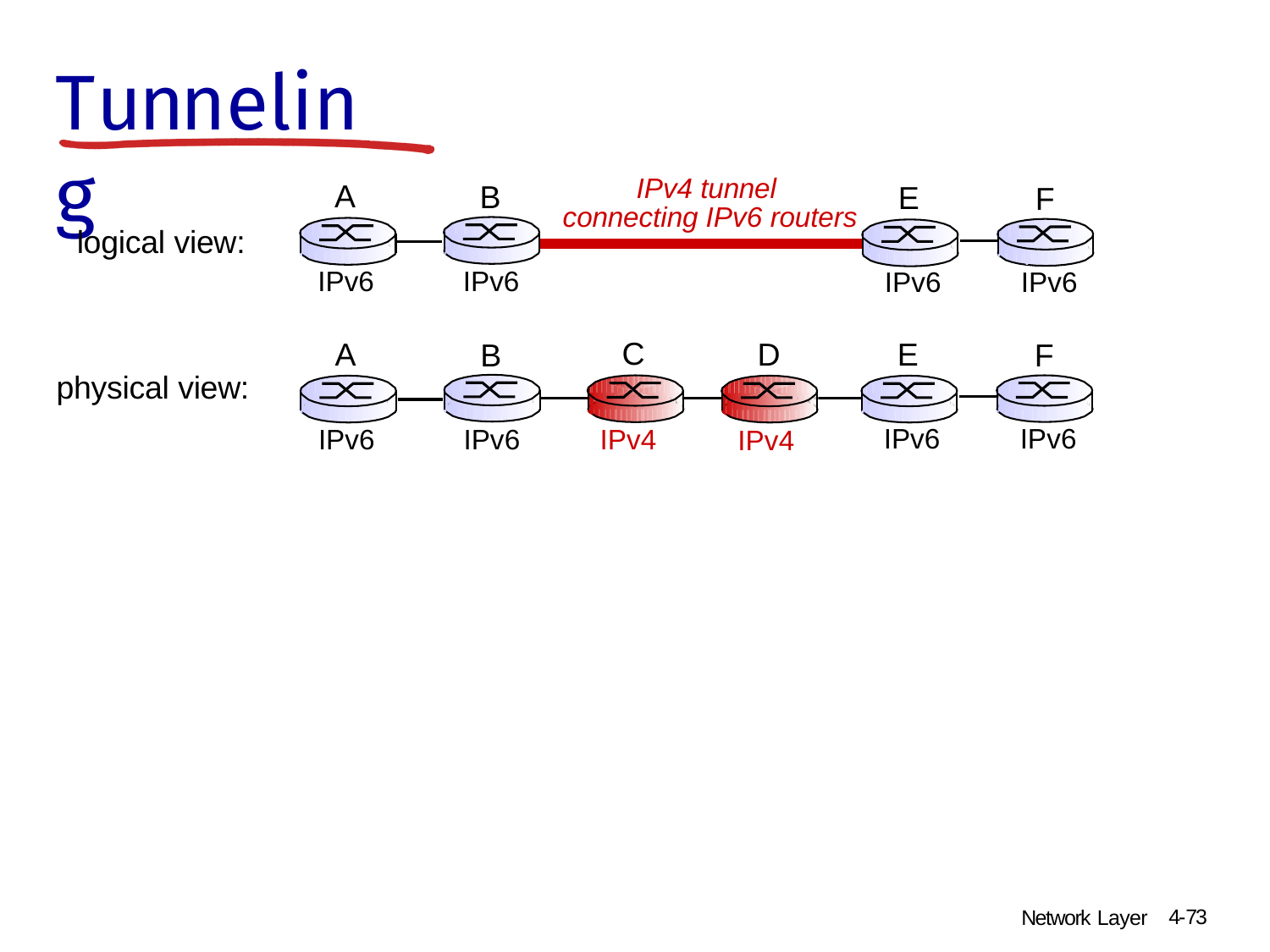

# Tunneling

IPv4 tunnel  connecting IPv6 routers
A
B
E
F

logical view:

IPv6
IPv6
IPv6
IPv6
C
D
A
E
B
F
physical view:

IPv6
IPv6
IPv6
IPv6
IPv4
IPv4
4-73
Network Layer